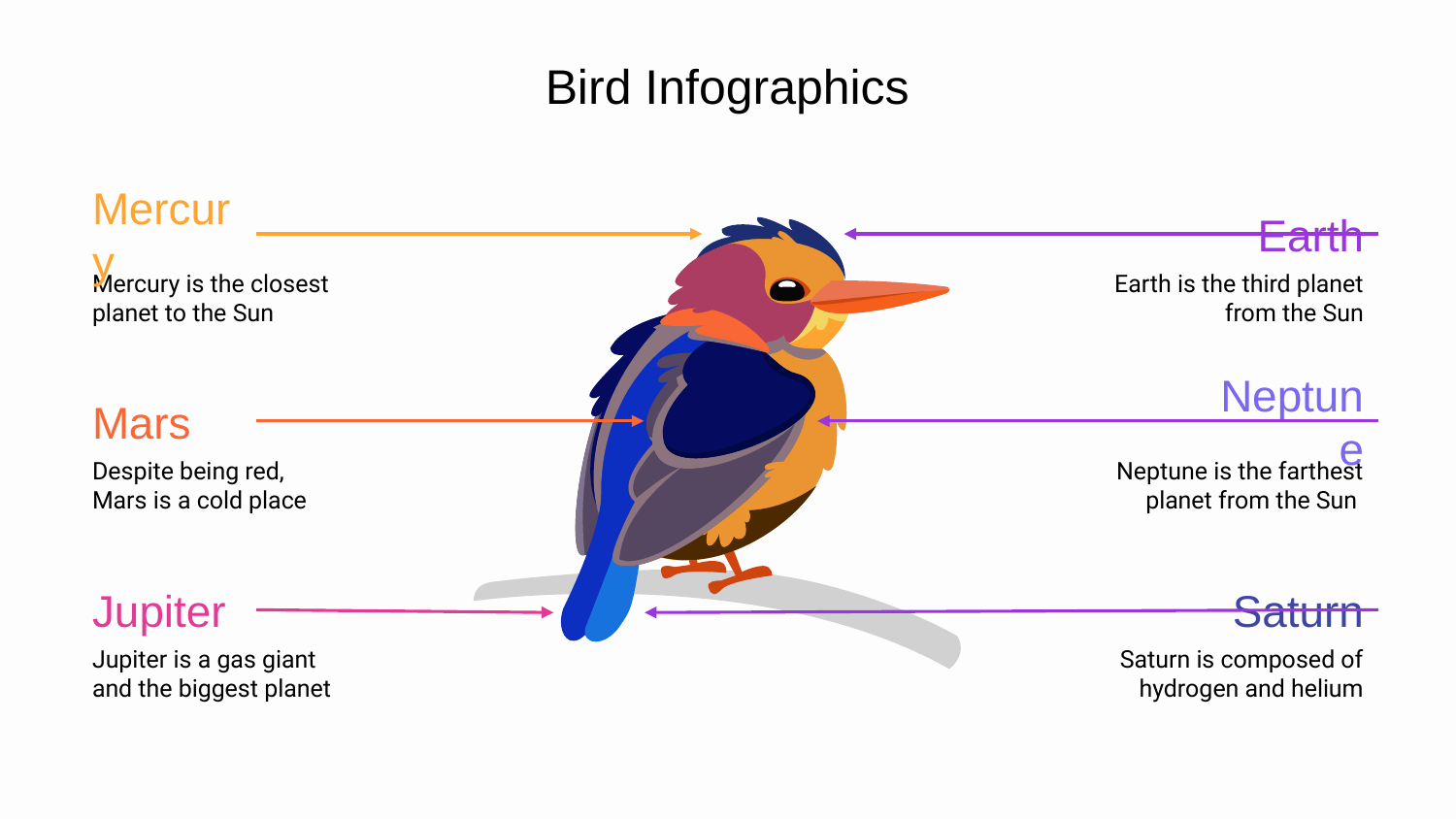

# Bird Infographics
Mercury
Earth

Mercury is the closest planet to the Sun
Earth is the third planet from the Sun
Mars
Neptune
Neptune is the farthest planet from the Sun
Despite being red,
Mars is a cold place
Jupiter
Saturn
Saturn is composed of hydrogen and helium
Jupiter is a gas giant
and the biggest planet